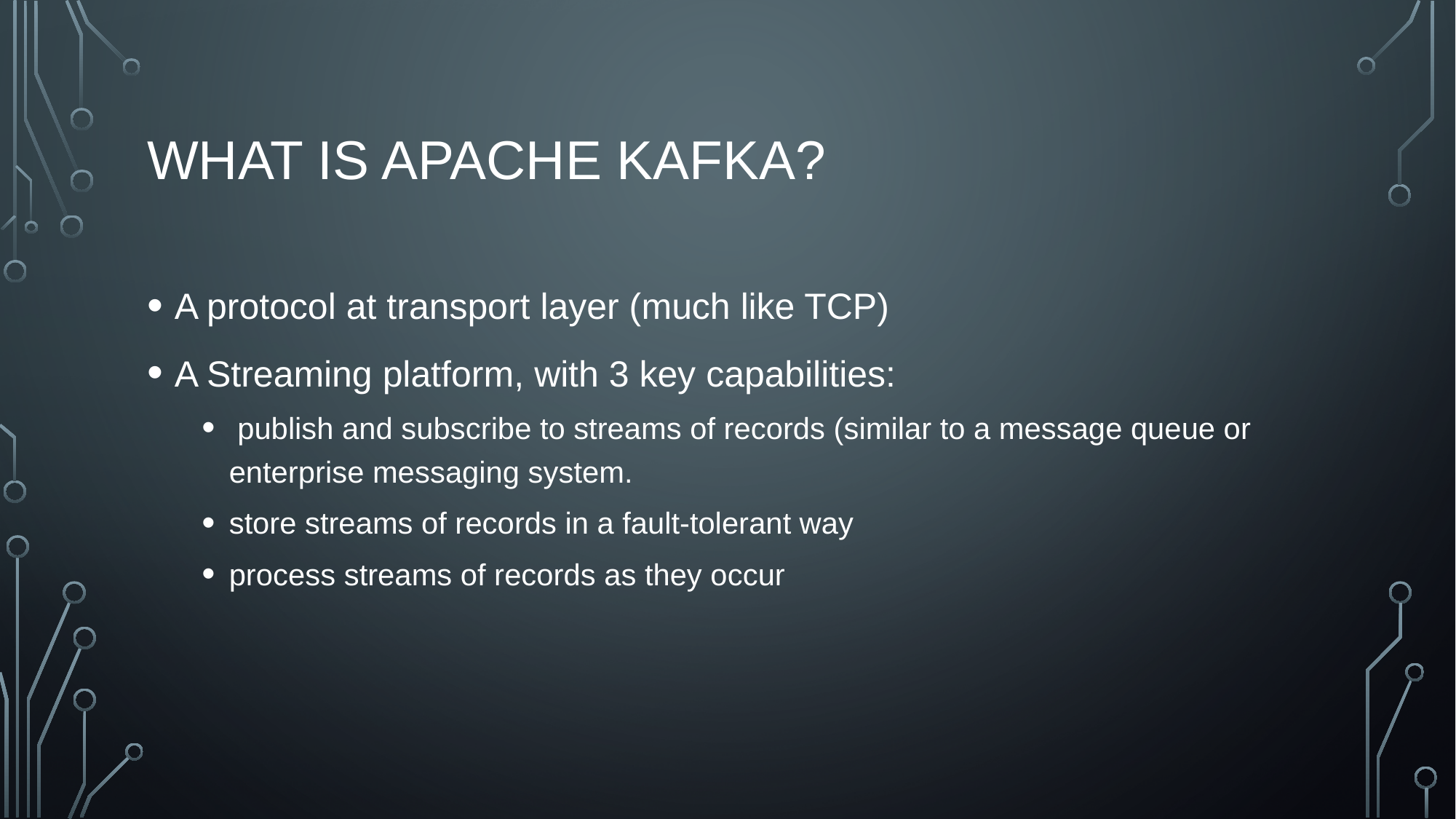

# What is Apache Kafka?
A protocol at transport layer (much like TCP)
A Streaming platform, with 3 key capabilities:
 publish and subscribe to streams of records (similar to a message queue or enterprise messaging system.
store streams of records in a fault-tolerant way
process streams of records as they occur